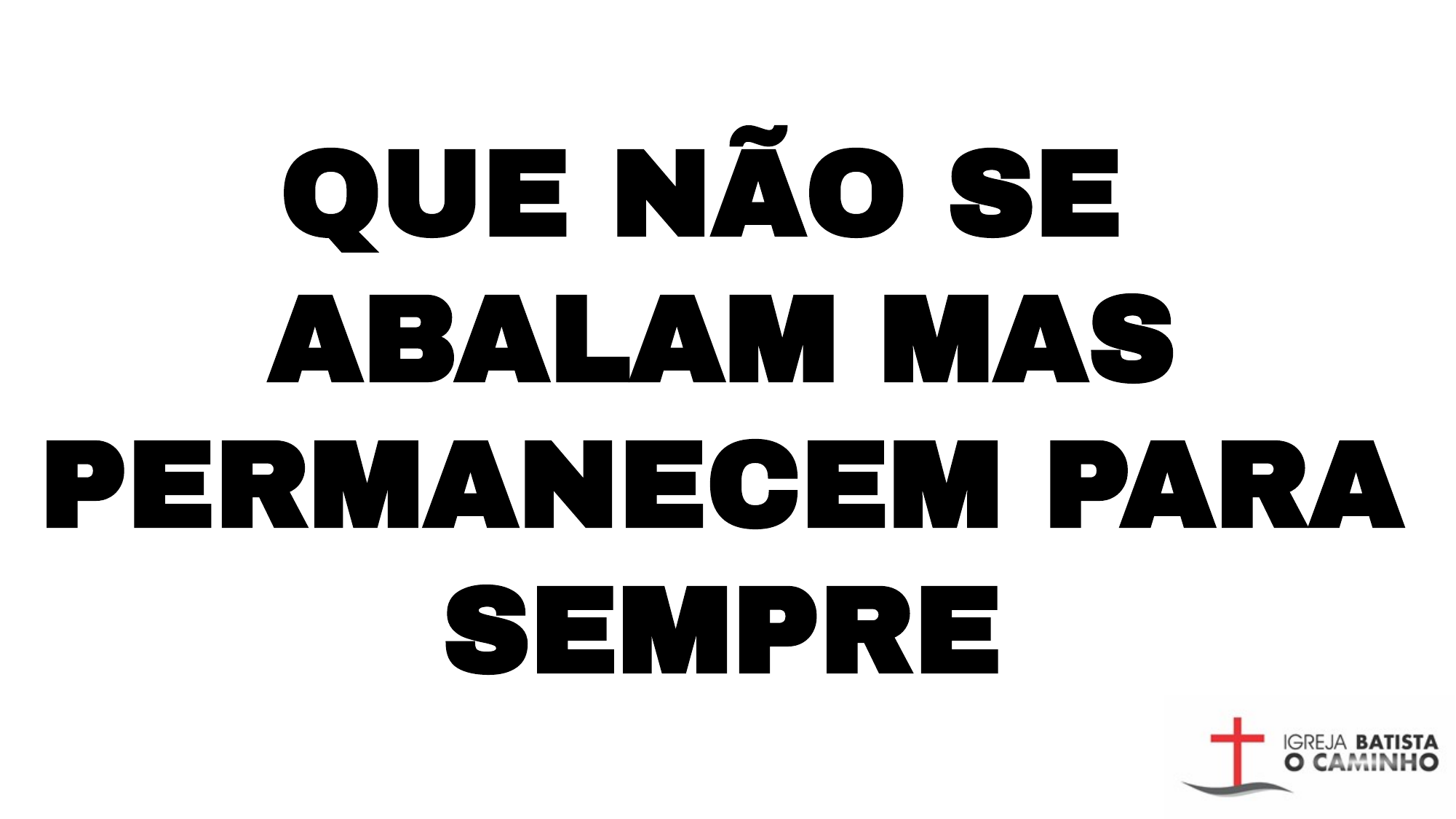

QUE NÃO SE ABALAM MAS PERMANECEM PARA SEMPRE